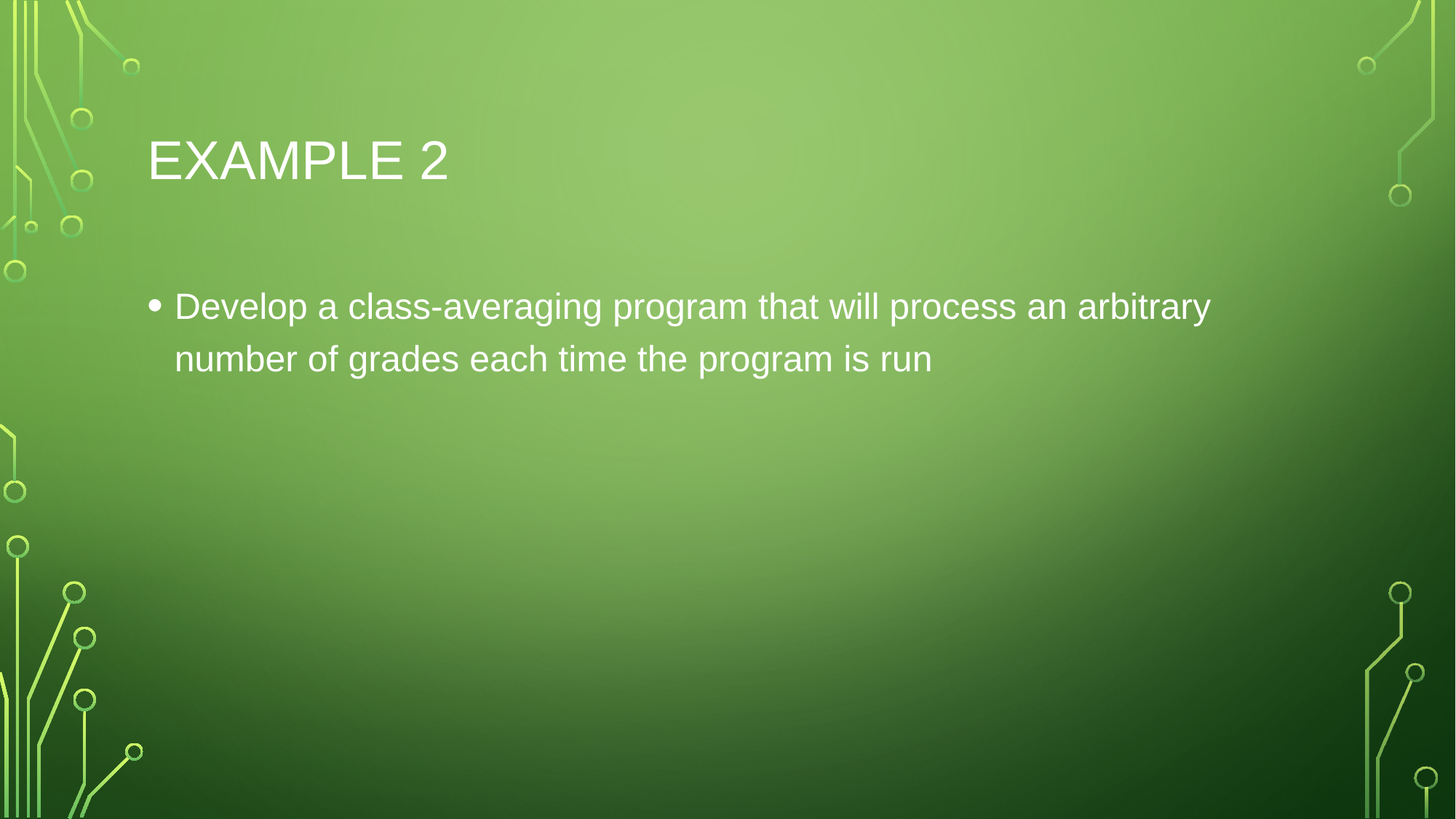

# Example 2
Develop a class-averaging program that will process an arbitrary number of grades each time the program is run